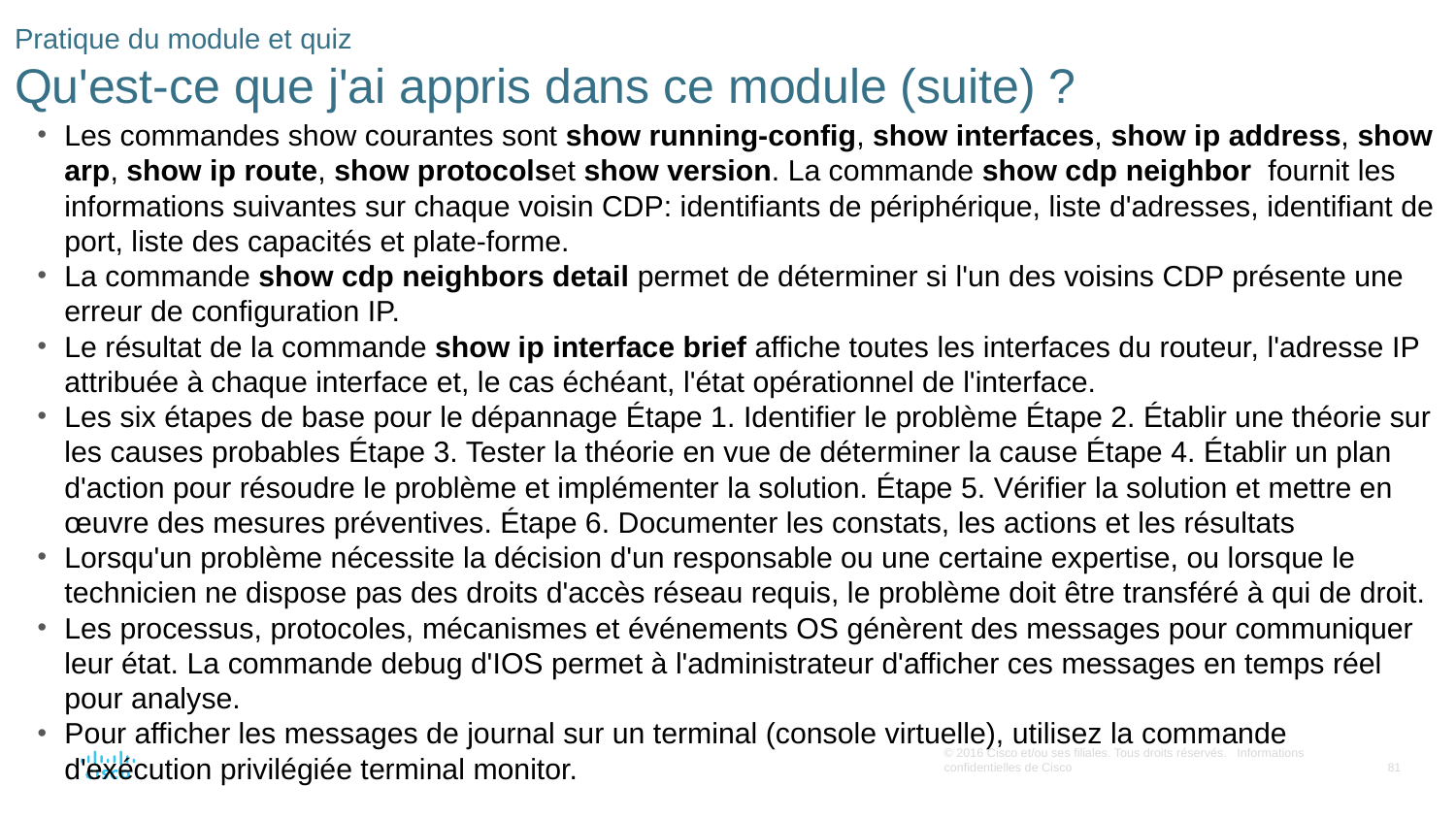

# Pratique du module et quiz Qu'est-ce que j'ai appris dans ce module (suite) ?
Les commandes show courantes sont show running-config, show interfaces, show ip address, show arp, show ip route, show protocolset show version. La commande show cdp neighbor  fournit les informations suivantes sur chaque voisin CDP: identifiants de périphérique, liste d'adresses, identifiant de port, liste des capacités et plate-forme.
La commande show cdp neighbors detail permet de déterminer si l'un des voisins CDP présente une erreur de configuration IP.
Le résultat de la commande show ip interface brief affiche toutes les interfaces du routeur, l'adresse IP attribuée à chaque interface et, le cas échéant, l'état opérationnel de l'interface.
Les six étapes de base pour le dépannage Étape 1. Identifier le problème Étape 2. Établir une théorie sur les causes probables Étape 3. Tester la théorie en vue de déterminer la cause Étape 4. Établir un plan d'action pour résoudre le problème et implémenter la solution. Étape 5. Vérifier la solution et mettre en œuvre des mesures préventives. Étape 6. Documenter les constats, les actions et les résultats
Lorsqu'un problème nécessite la décision d'un responsable ou une certaine expertise, ou lorsque le technicien ne dispose pas des droits d'accès réseau requis, le problème doit être transféré à qui de droit.
Les processus, protocoles, mécanismes et événements OS génèrent des messages pour communiquer leur état. La commande debug d'IOS permet à l'administrateur d'afficher ces messages en temps réel pour analyse.
Pour afficher les messages de journal sur un terminal (console virtuelle), utilisez la commande d'exécution privilégiée terminal monitor.